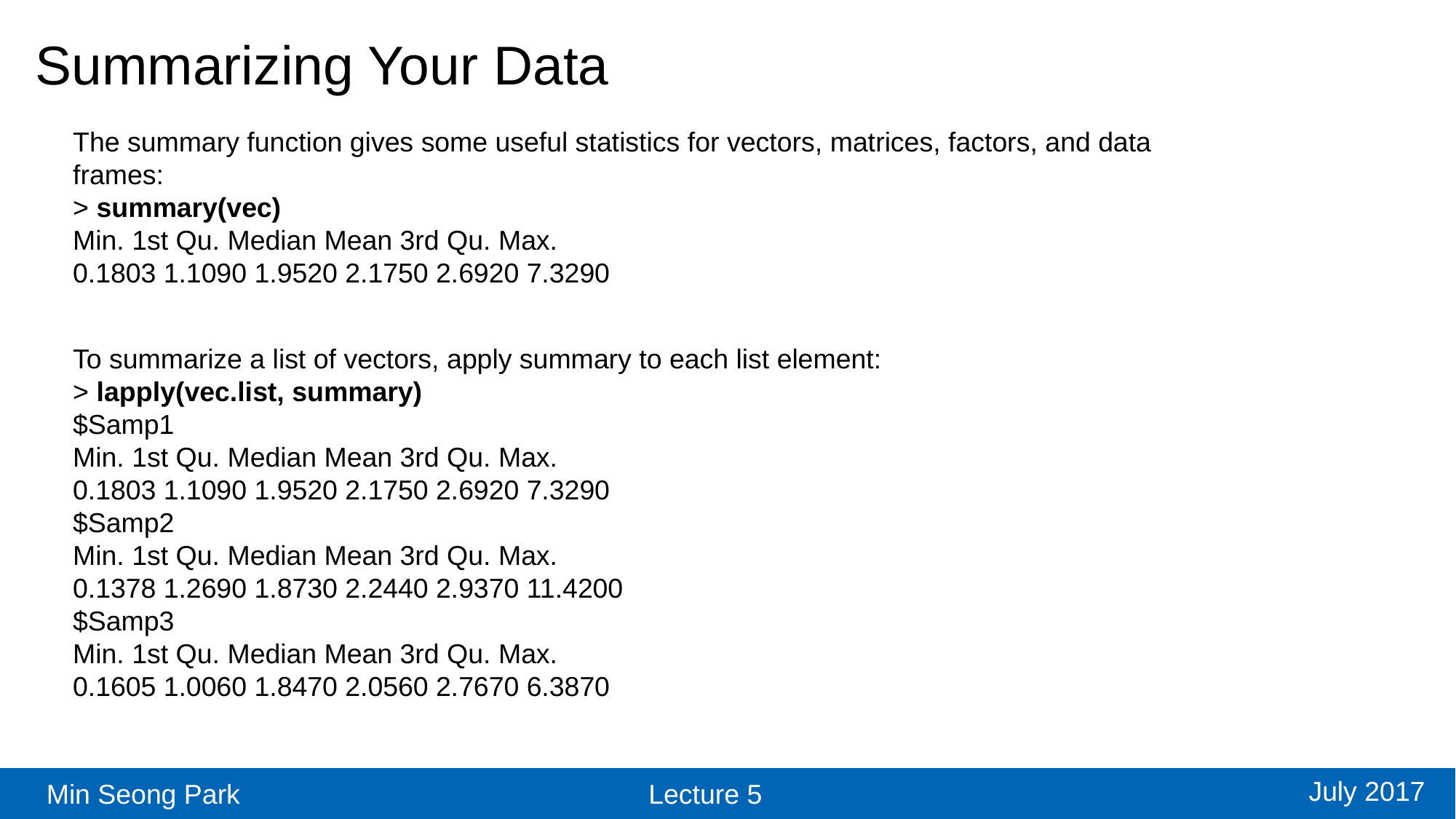

Summarizing Your Data
The summary function gives some useful statistics for vectors, matrices, factors, and data
frames:
> summary(vec)
Min. 1st Qu. Median Mean 3rd Qu. Max.
0.1803 1.1090 1.9520 2.1750 2.6920 7.3290
To summarize a list of vectors, apply summary to each list element:
> lapply(vec.list, summary)
$Samp1
Min. 1st Qu. Median Mean 3rd Qu. Max.
0.1803 1.1090 1.9520 2.1750 2.6920 7.3290
$Samp2
Min. 1st Qu. Median Mean 3rd Qu. Max.
0.1378 1.2690 1.8730 2.2440 2.9370 11.4200
$Samp3
Min. 1st Qu. Median Mean 3rd Qu. Max.
0.1605 1.0060 1.8470 2.0560 2.7670 6.3870

July 2017
Min Seong Park
Lecture 5